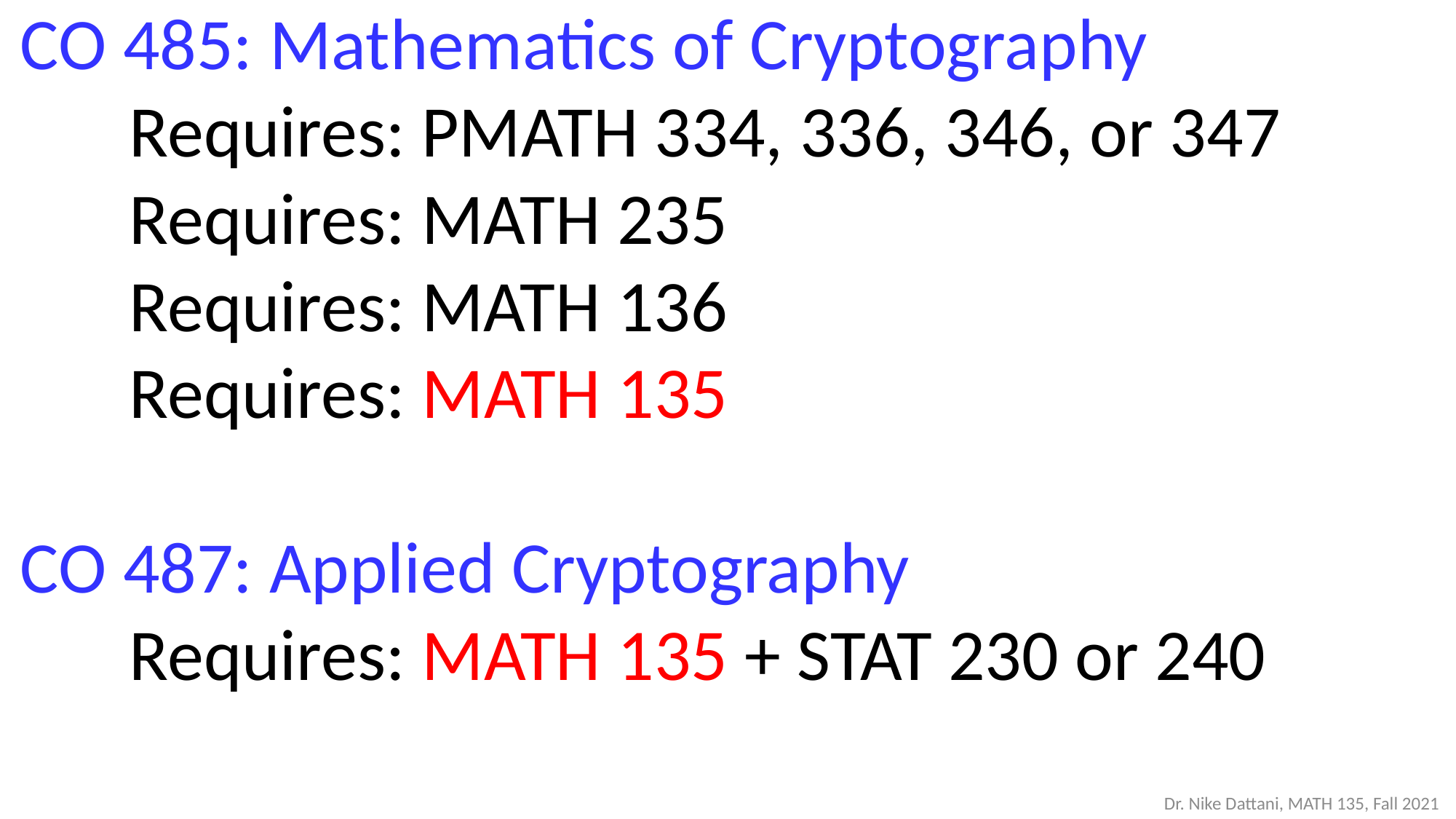

CO 485: Mathematics of Cryptography
	Requires: PMATH 334, 336, 346, or 347
	Requires: MATH 235
	Requires: MATH 136
	Requires: MATH 135

CO 487: Applied Cryptography
	Requires: MATH 135 + STAT 230 or 240

#
Dr. Nike Dattani, MATH 135, Fall 2021